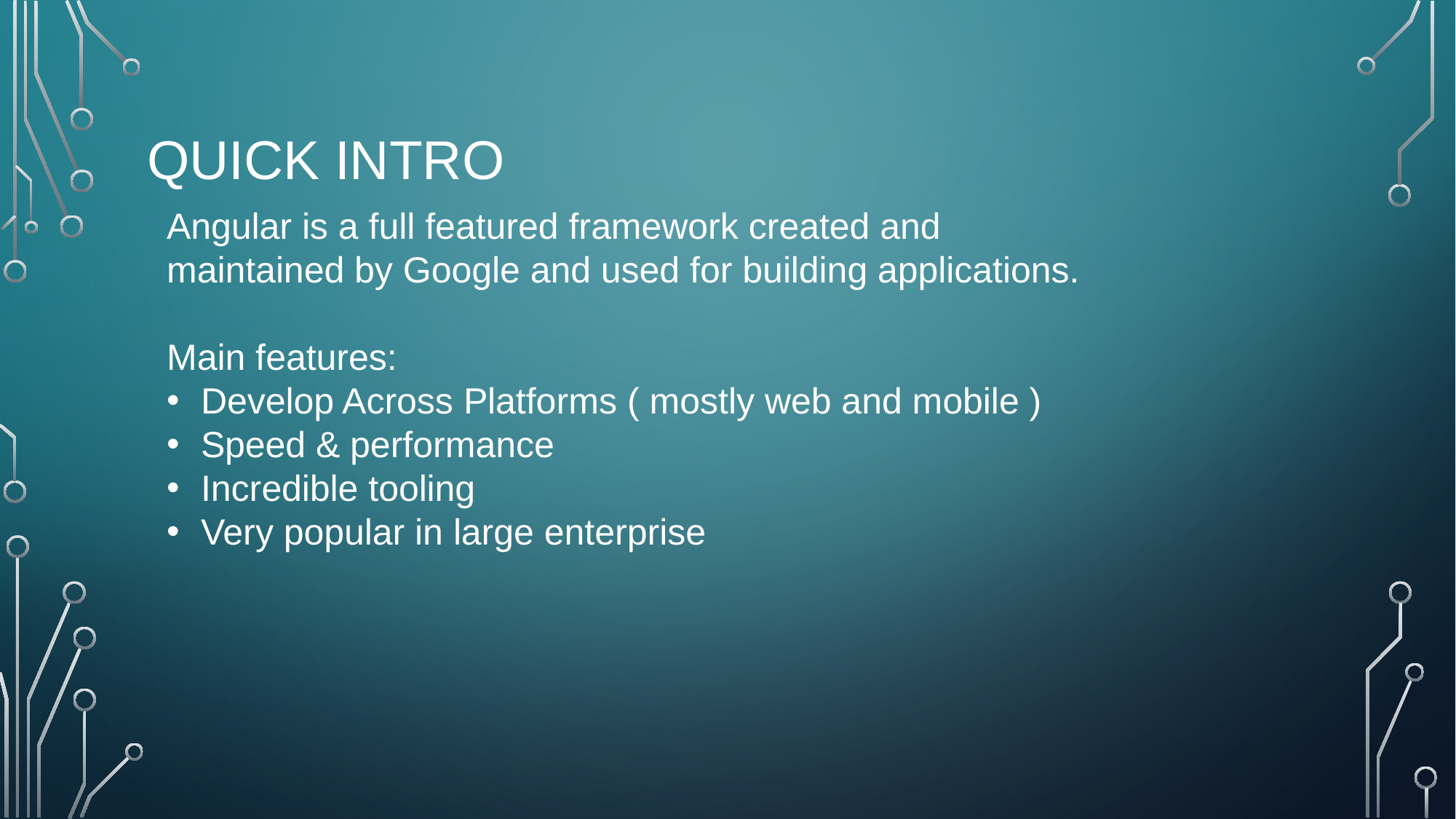

# Quick intro
Angular is a full featured framework created and maintained by Google and used for building applications.

Main features:
Develop Across Platforms ( mostly web and mobile )
Speed & performance
Incredible tooling
Very popular in large enterprise